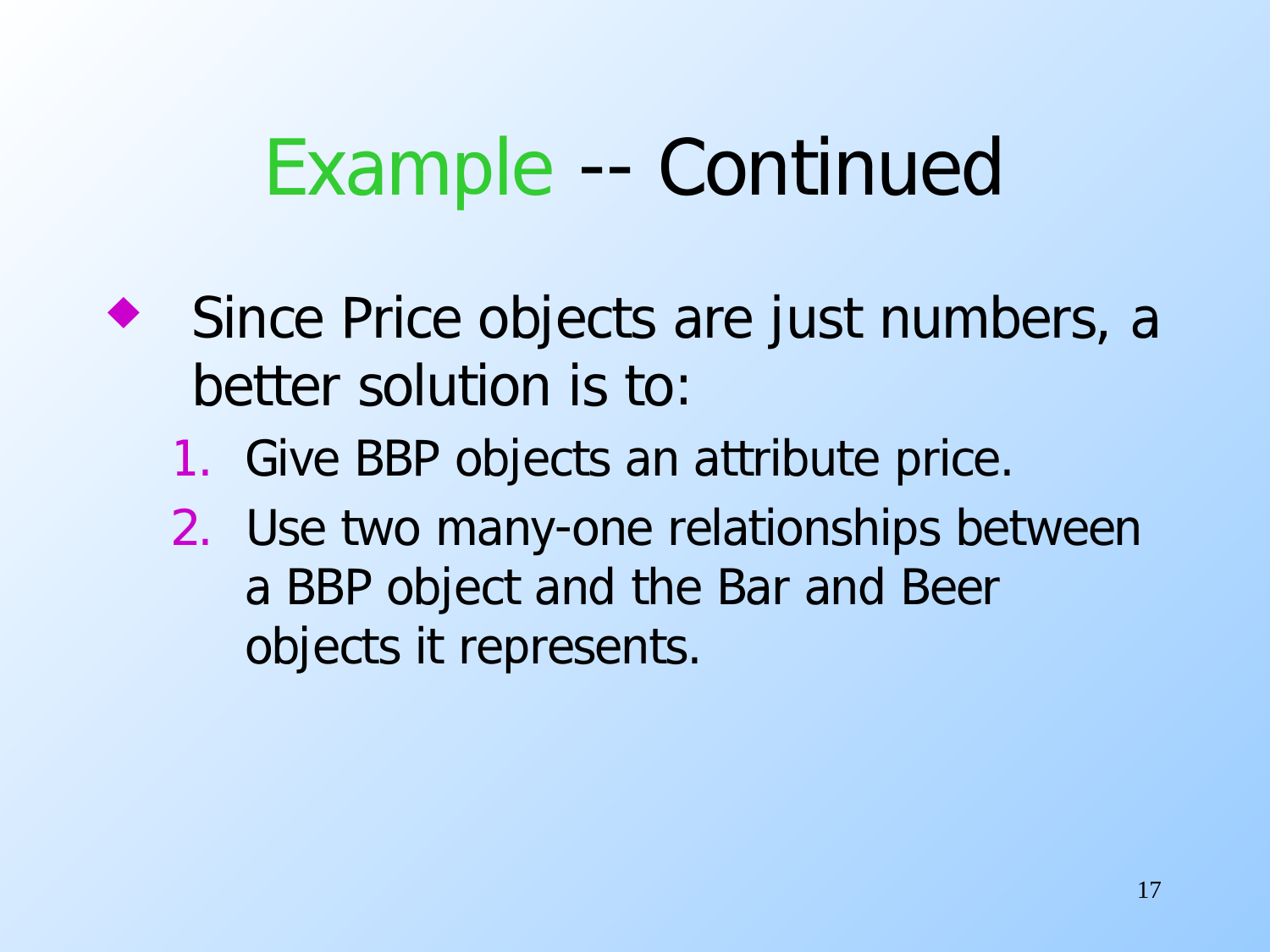

# Example -- Continued
Since Price objects are just numbers, a better solution is to:
Give BBP objects an attribute price.
Use two many-one relationships between a BBP object and the Bar and Beer objects it represents.
17